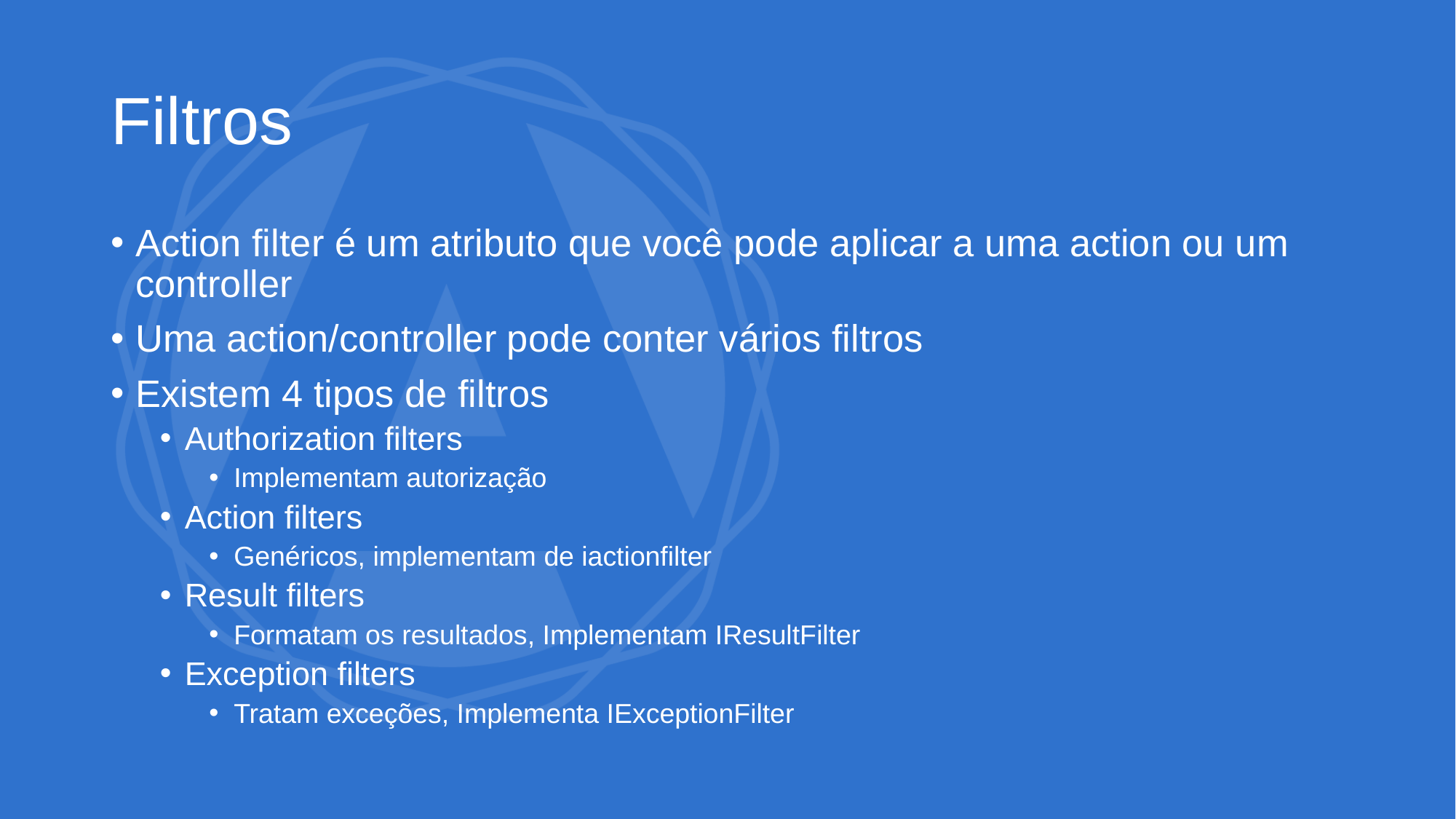

# Filtros
Action filter é um atributo que você pode aplicar a uma action ou um controller
Uma action/controller pode conter vários filtros
Existem 4 tipos de filtros
Authorization filters
Implementam autorização
Action filters
Genéricos, implementam de iactionfilter
Result filters
Formatam os resultados, Implementam IResultFilter
Exception filters
Tratam exceções, Implementa IExceptionFilter